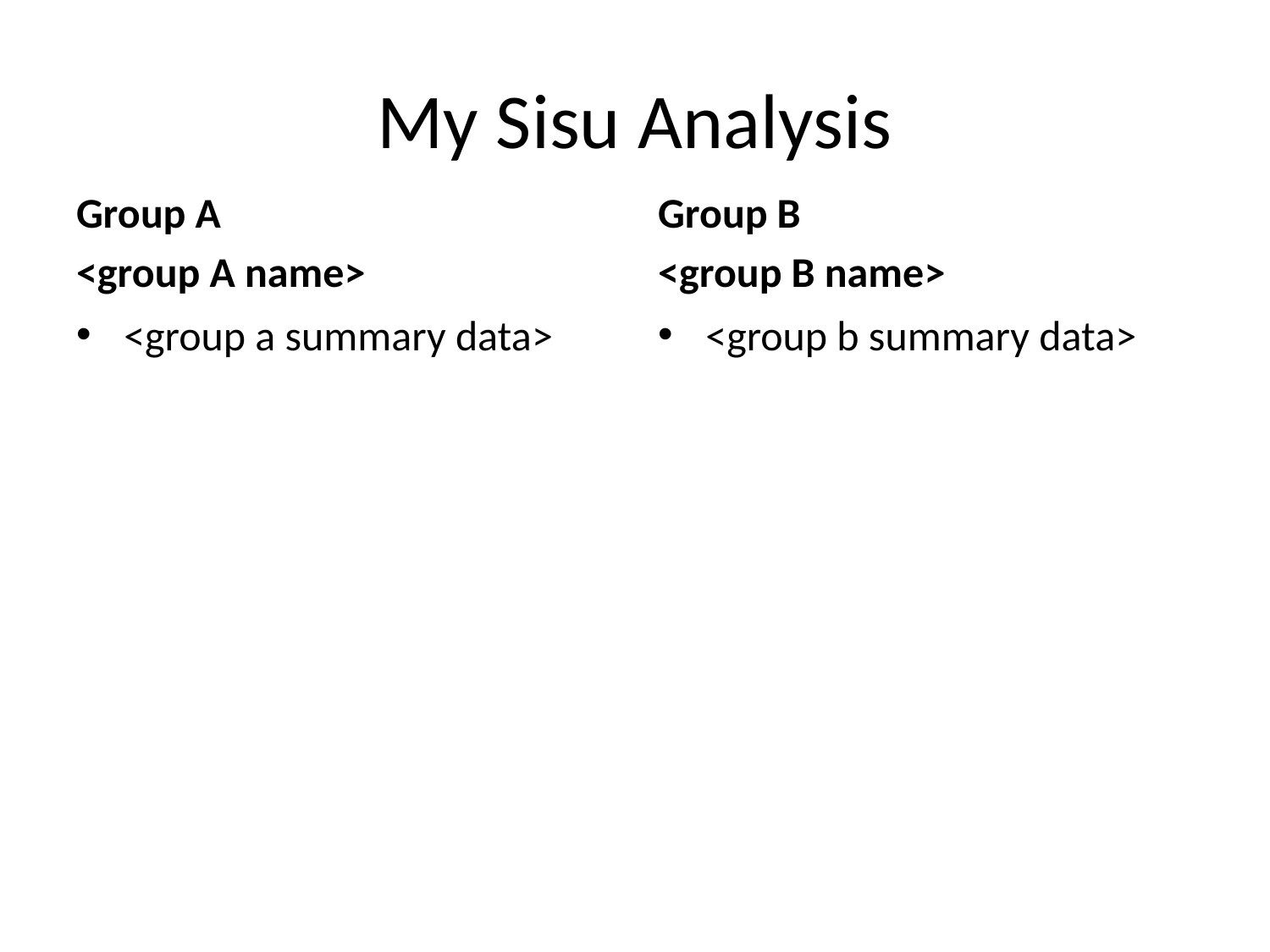

# My Sisu Analysis
Group A
<group A name>
Group B
<group B name>
<group a summary data>
<group b summary data>